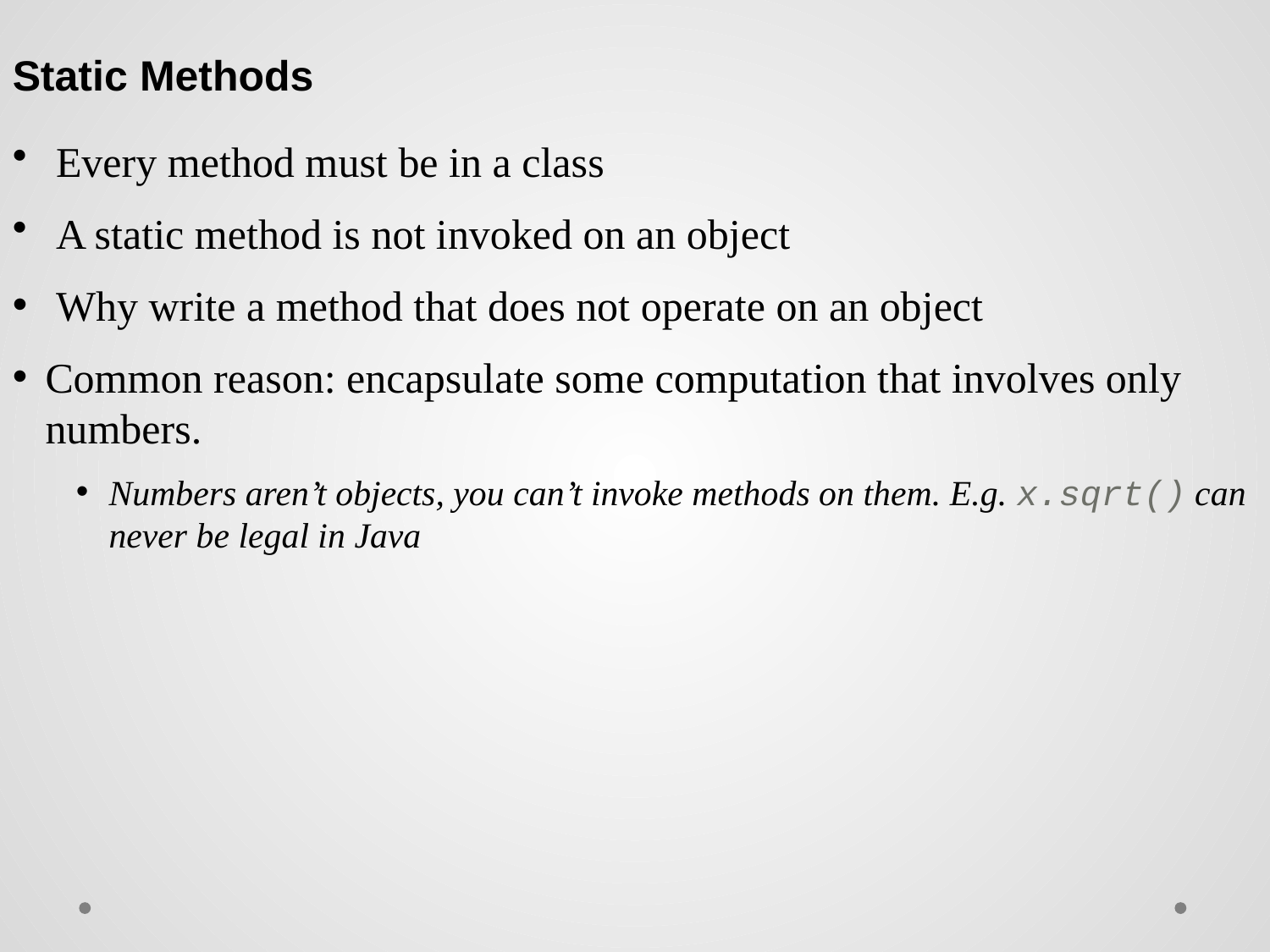

Static Methods
 Every method must be in a class
 A static method is not invoked on an object
 Why write a method that does not operate on an object
Common reason: encapsulate some computation that involves only numbers.
Numbers aren’t objects, you can’t invoke methods on them. E.g. x.sqrt() can never be legal in Java